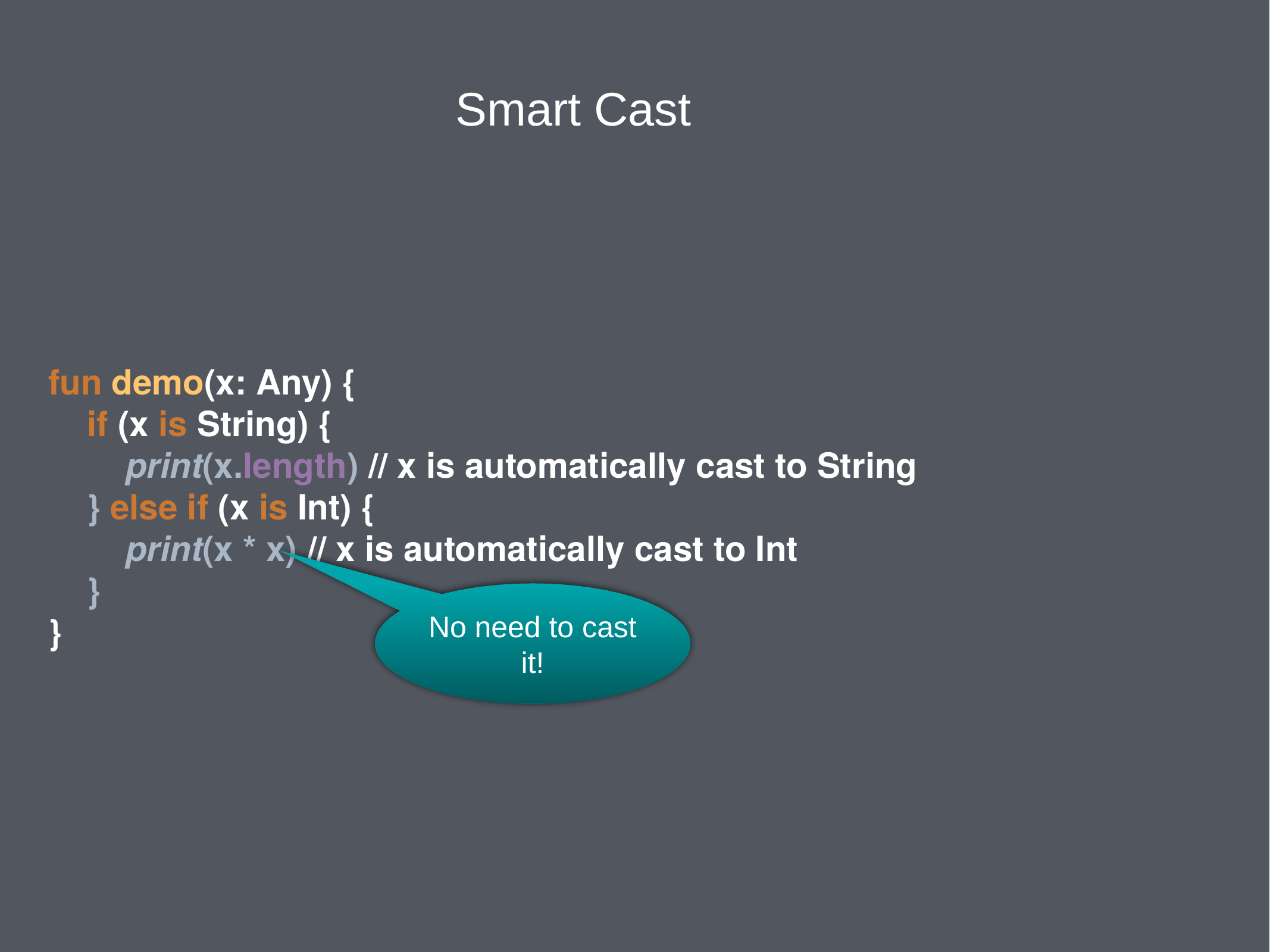

Smart Cast
fun demo(x: Any) {
    if (x is String) {
        print(x.length) // x is automatically cast to String
    } else if (x is Int) {
        print(x * x) // x is automatically cast to Int
    }
}
No need to cast it!